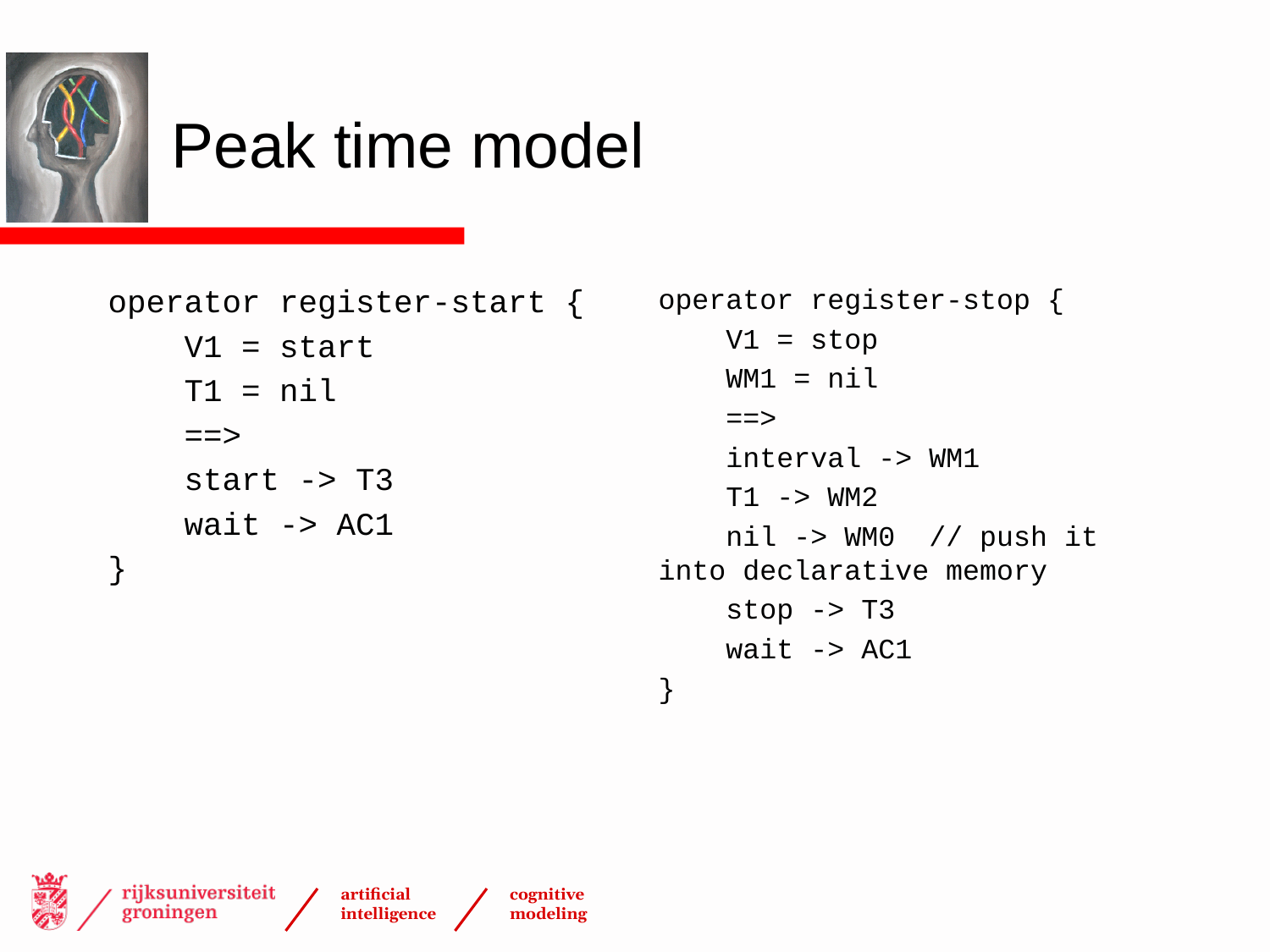

# Peak time model
operator register-start {
    V1 = start
    T1 = nil
    ==>
    start -> T3
    wait -> AC1
}
operator register-stop {
    V1 = stop
    WM1 = nil
    ==>
    interval -> WM1
    T1 -> WM2
    nil -> WM0  // push it into declarative memory
    stop -> T3
    wait -> AC1
}